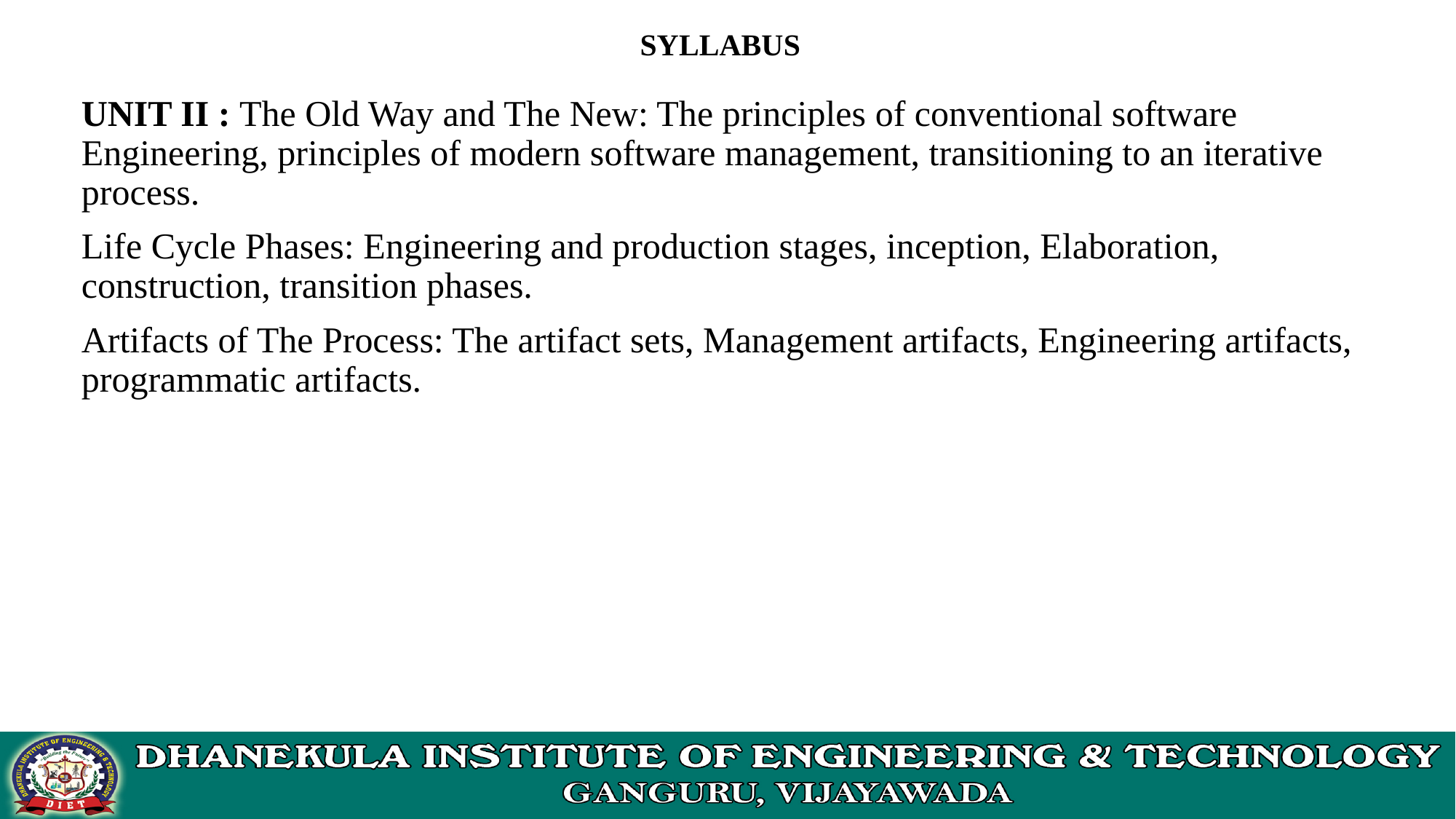

SYLLABUS
UNIT II : The Old Way and The New: The principles of conventional software Engineering, principles of modern software management, transitioning to an iterative process.
Life Cycle Phases: Engineering and production stages, inception, Elaboration, construction, transition phases.
Artifacts of The Process: The artifact sets, Management artifacts, Engineering artifacts, programmatic artifacts.